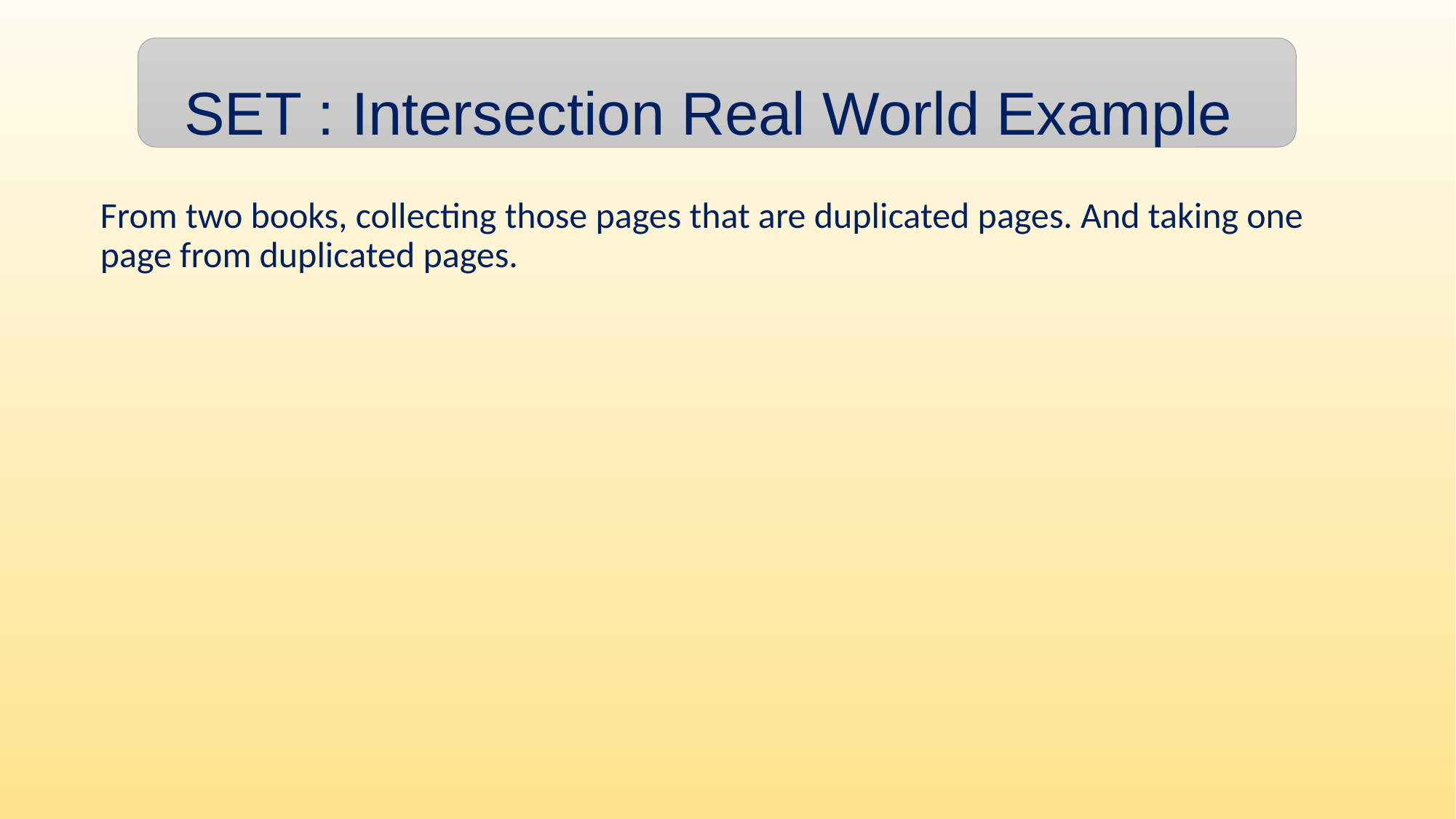

SET : Intersection Real World Example
From two books, collecting those pages that are duplicated pages. And taking one page from duplicated pages.